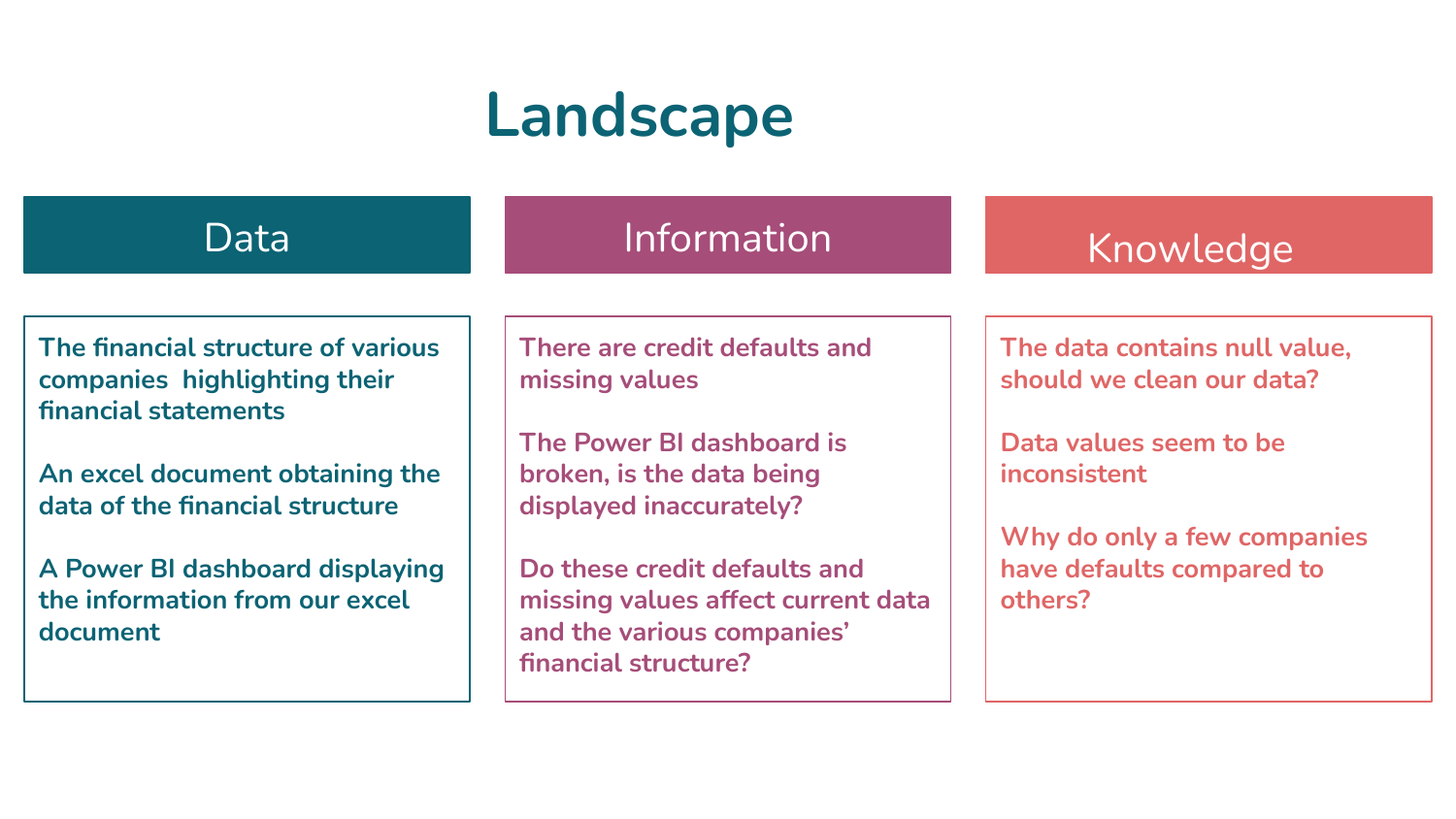

Landscape
Data
Information
Knowledge
The financial structure of various companies  highlighting their financial statements

An excel document obtaining the data of the financial structure

A Power BI dashboard displaying the information from our excel document
There are credit defaults and missing values

The Power BI dashboard is broken, is the data being displayed inaccurately?

Do these credit defaults and missing values affect current data and the various companies’ financial structure?
The data contains null value, should we clean our data?

Data values seem to be inconsistent

Why do only a few companies have defaults compared to others?